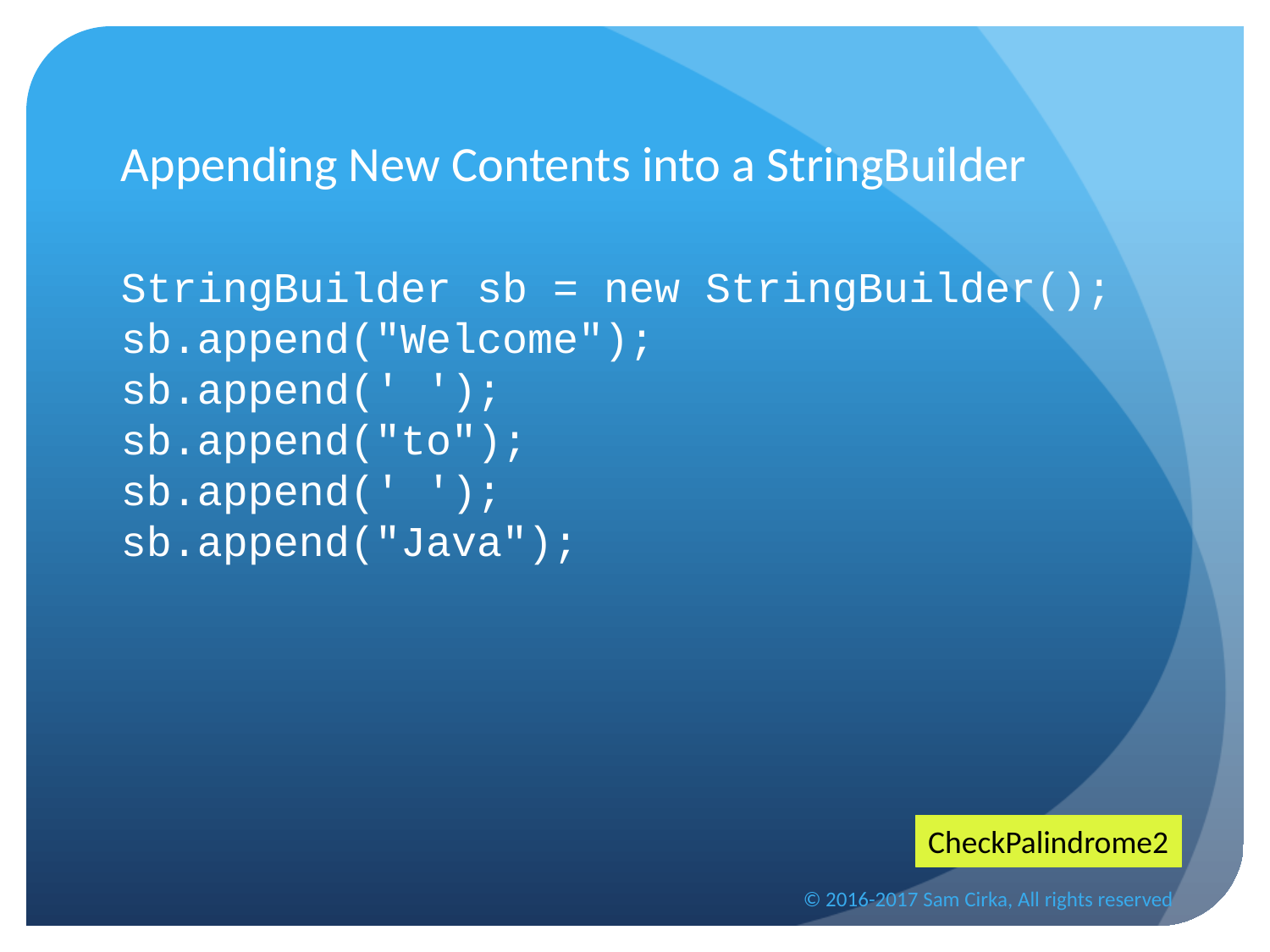

# Appending New Contents into a StringBuilder
StringBuilder sb = new StringBuilder();
sb.append("Welcome");
sb.append(' ');
sb.append("to");
sb.append(' ');
sb.append("Java");
CheckPalindrome2
© 2016-2017 Sam Cirka, All rights reserved